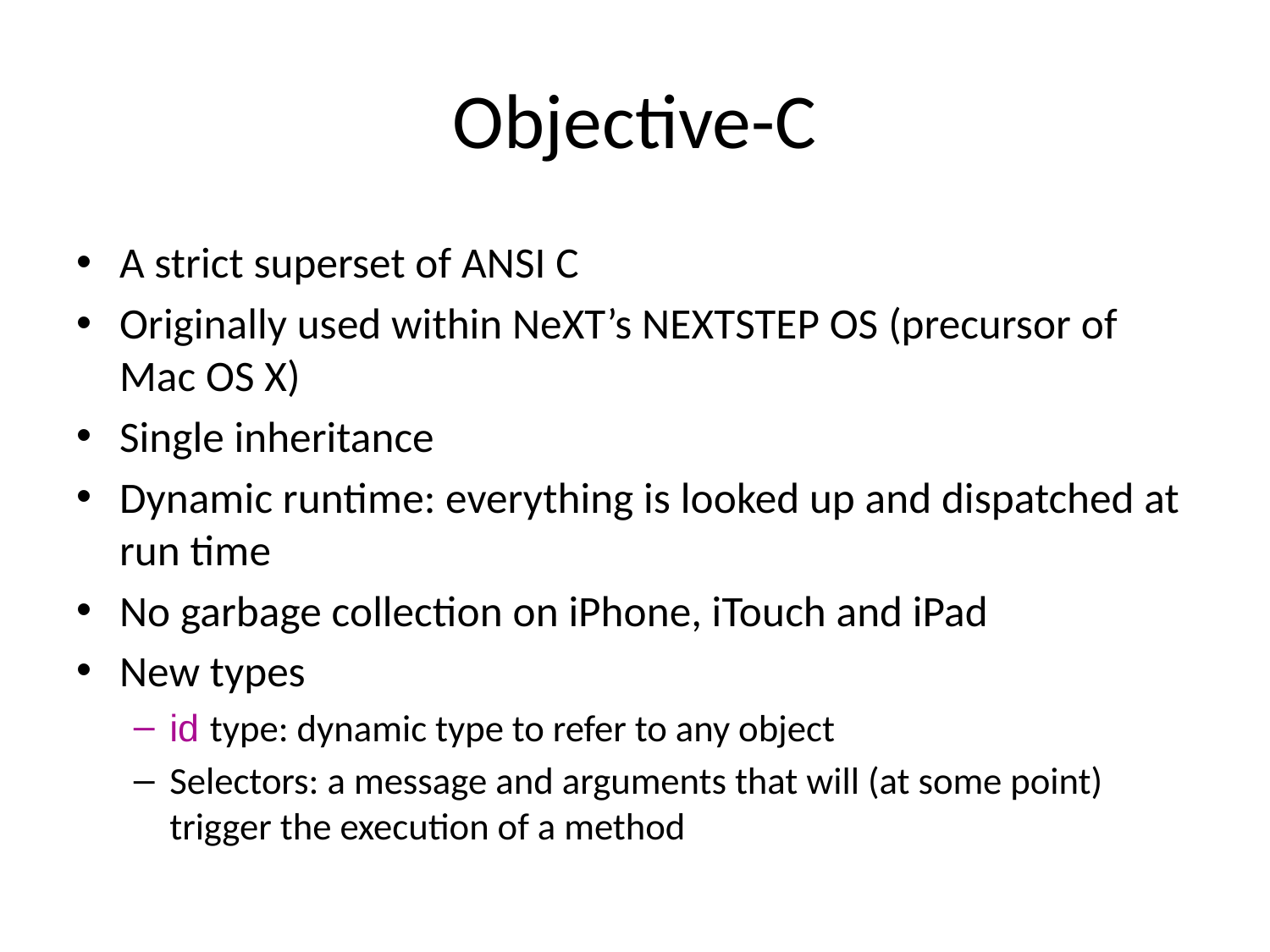

# Objective-C
A strict superset of ANSI C
Originally used within NeXT’s NEXTSTEP OS (precursor of Mac OS X)
Single inheritance
Dynamic runtime: everything is looked up and dispatched at run time
No garbage collection on iPhone, iTouch and iPad
New types
id type: dynamic type to refer to any object
Selectors: a message and arguments that will (at some point) trigger the execution of a method